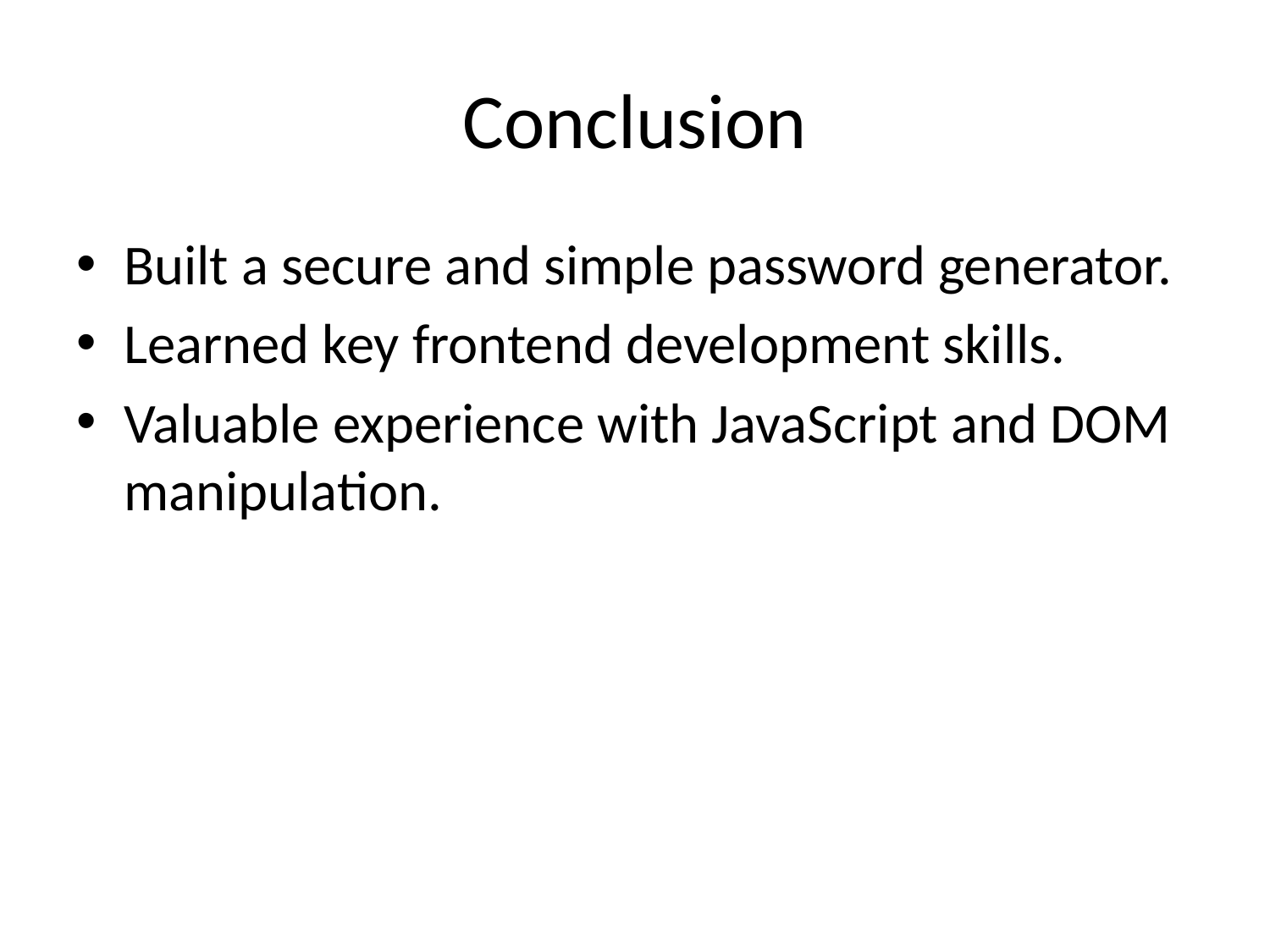

# Conclusion
Built a secure and simple password generator.
Learned key frontend development skills.
Valuable experience with JavaScript and DOM manipulation.